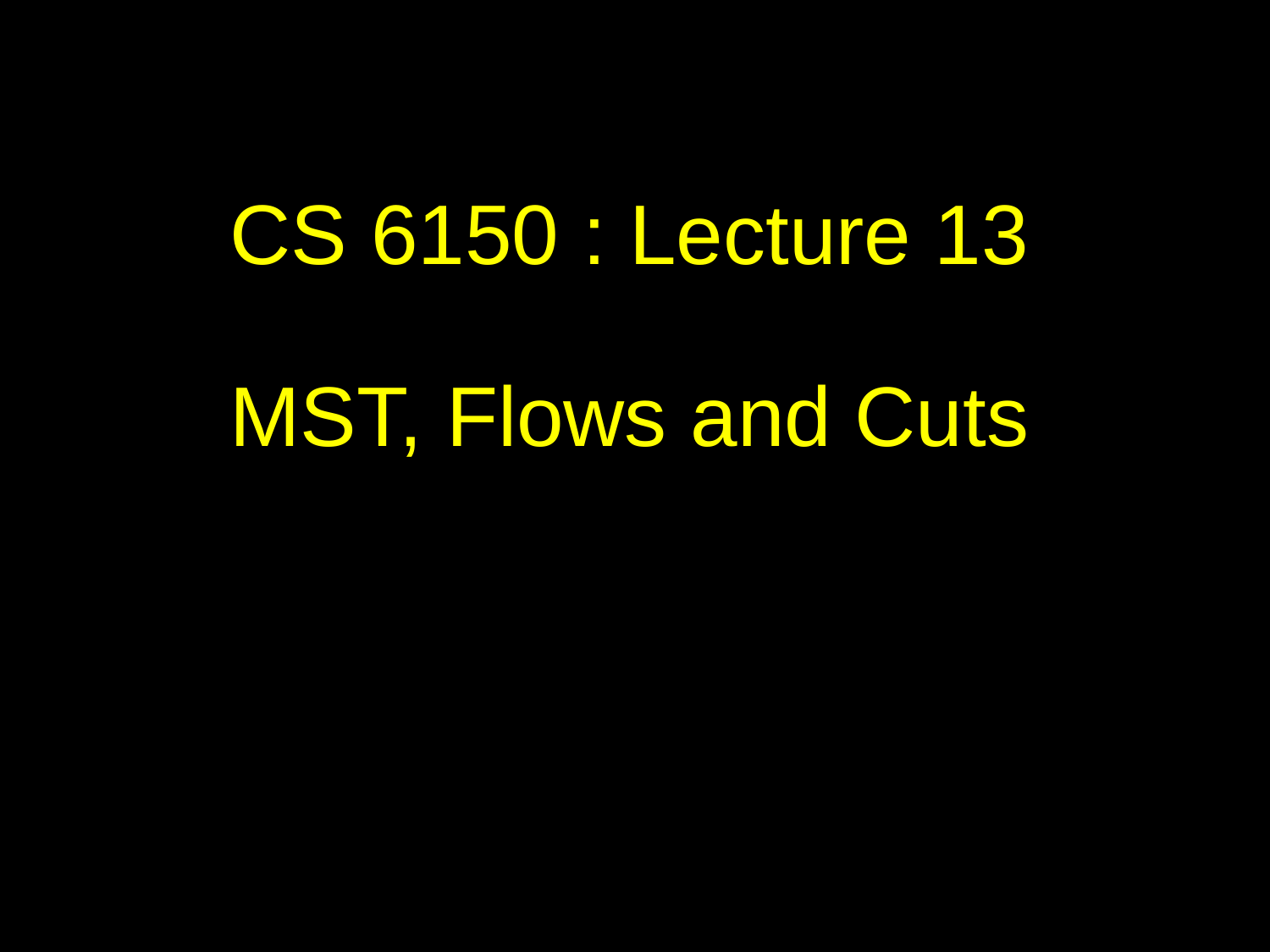

# CS 6150 : Lecture 13 MST, Flows and Cuts